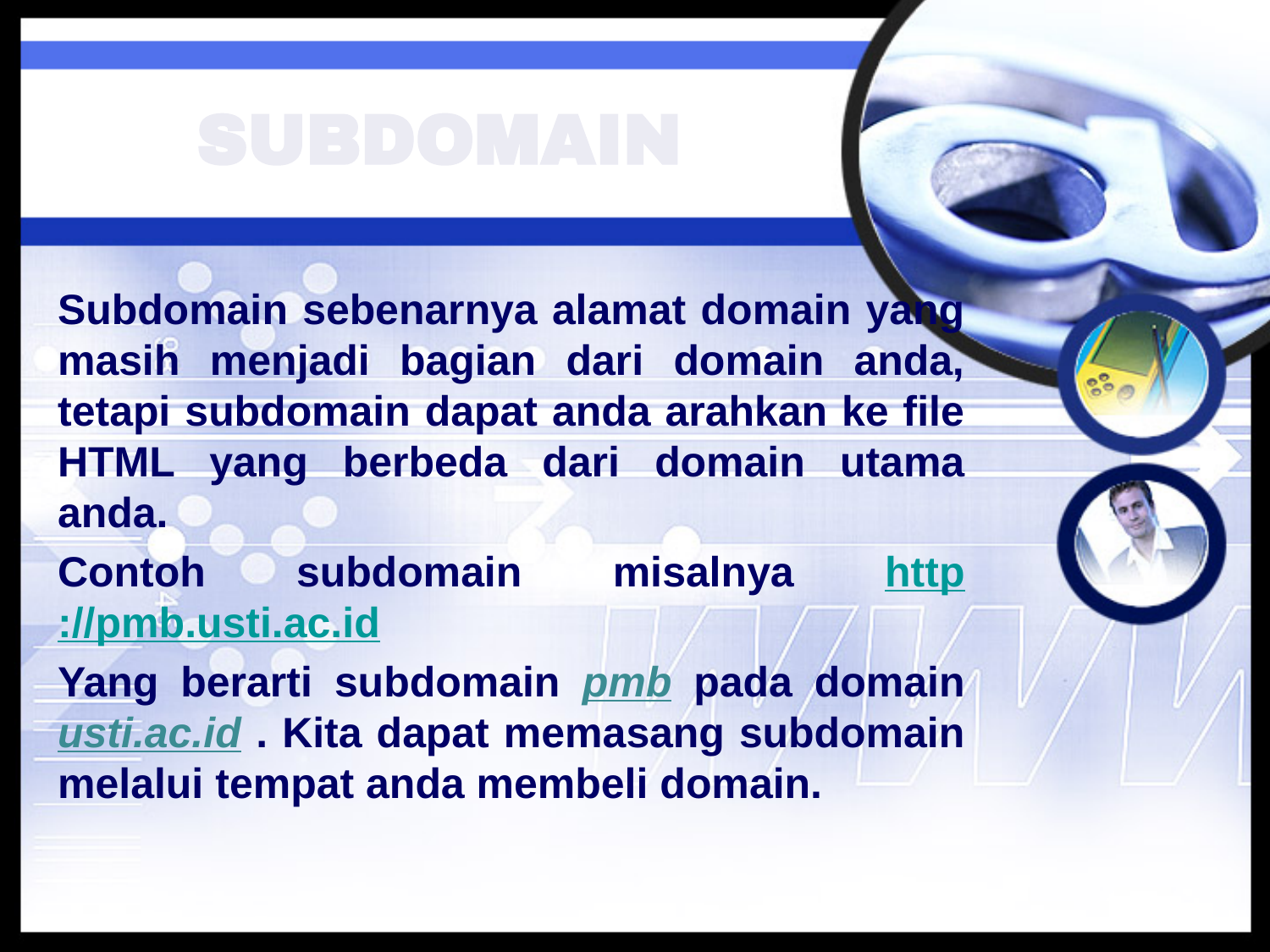

# SUBDOMAIN
Subdomain sebenarnya alamat domain yang masih menjadi bagian dari domain anda, tetapi subdomain dapat anda arahkan ke file HTML yang berbeda dari domain utama anda.
Contoh subdomain misalnya http://pmb.usti.ac.id
Yang berarti subdomain pmb pada domain usti.ac.id . Kita dapat memasang subdomain melalui tempat anda membeli domain.